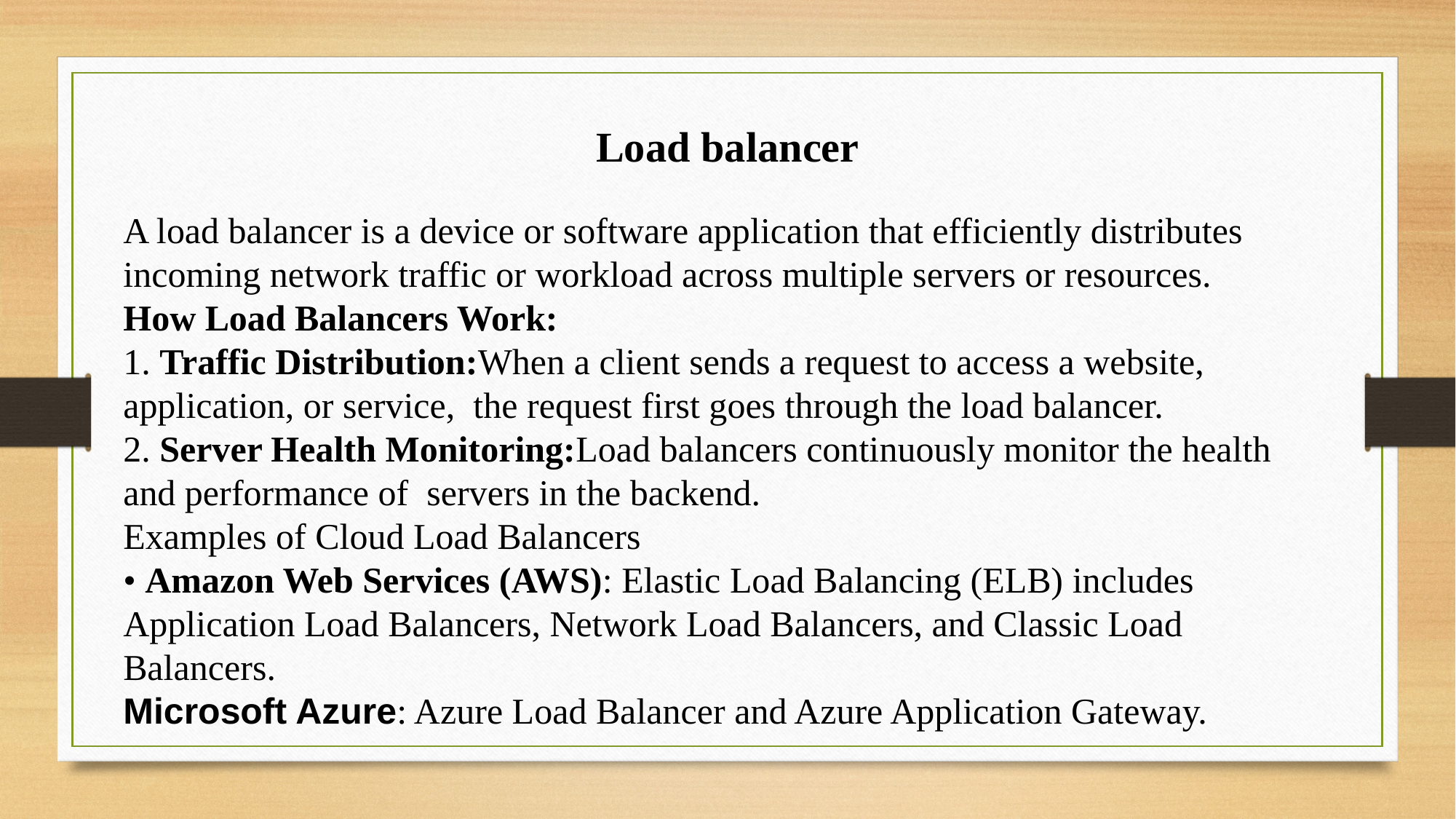

Load balancer

A load balancer is a device or software application that efficiently distributes incoming network traffic or workload across multiple servers or resources.
How Load Balancers Work:
1. Traffic Distribution:When a client sends a request to access a website, application, or service,  the request first goes through the load balancer.
2. Server Health Monitoring:Load balancers continuously monitor the health and performance of  servers in the backend.
Examples of Cloud Load Balancers
• Amazon Web Services (AWS): Elastic Load Balancing (ELB) includes Application Load Balancers, Network Load Balancers, and Classic Load Balancers.
Microsoft Azure: Azure Load Balancer and Azure Application Gateway.